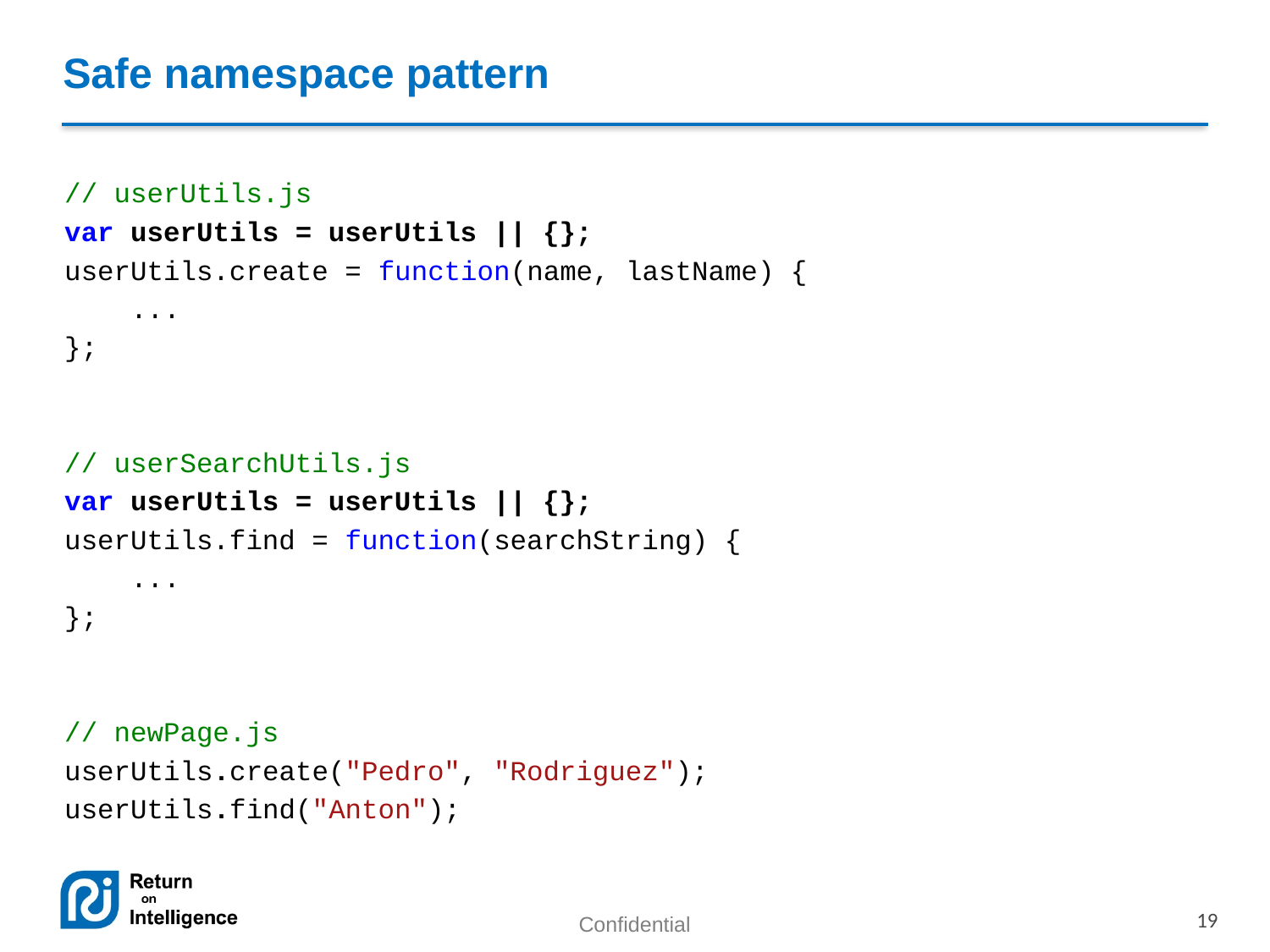

# Safe namespace pattern
// userUtils.js
var userUtils = userUtils || {};
userUtils.create = function(name, lastName) {
    ...
};

// userSearchUtils.js
var userUtils = userUtils || {};
userUtils.find = function(searchString) {
    ...
};

// newPage.js
userUtils.create("Pedro", "Rodriguez");
userUtils.find("Anton");